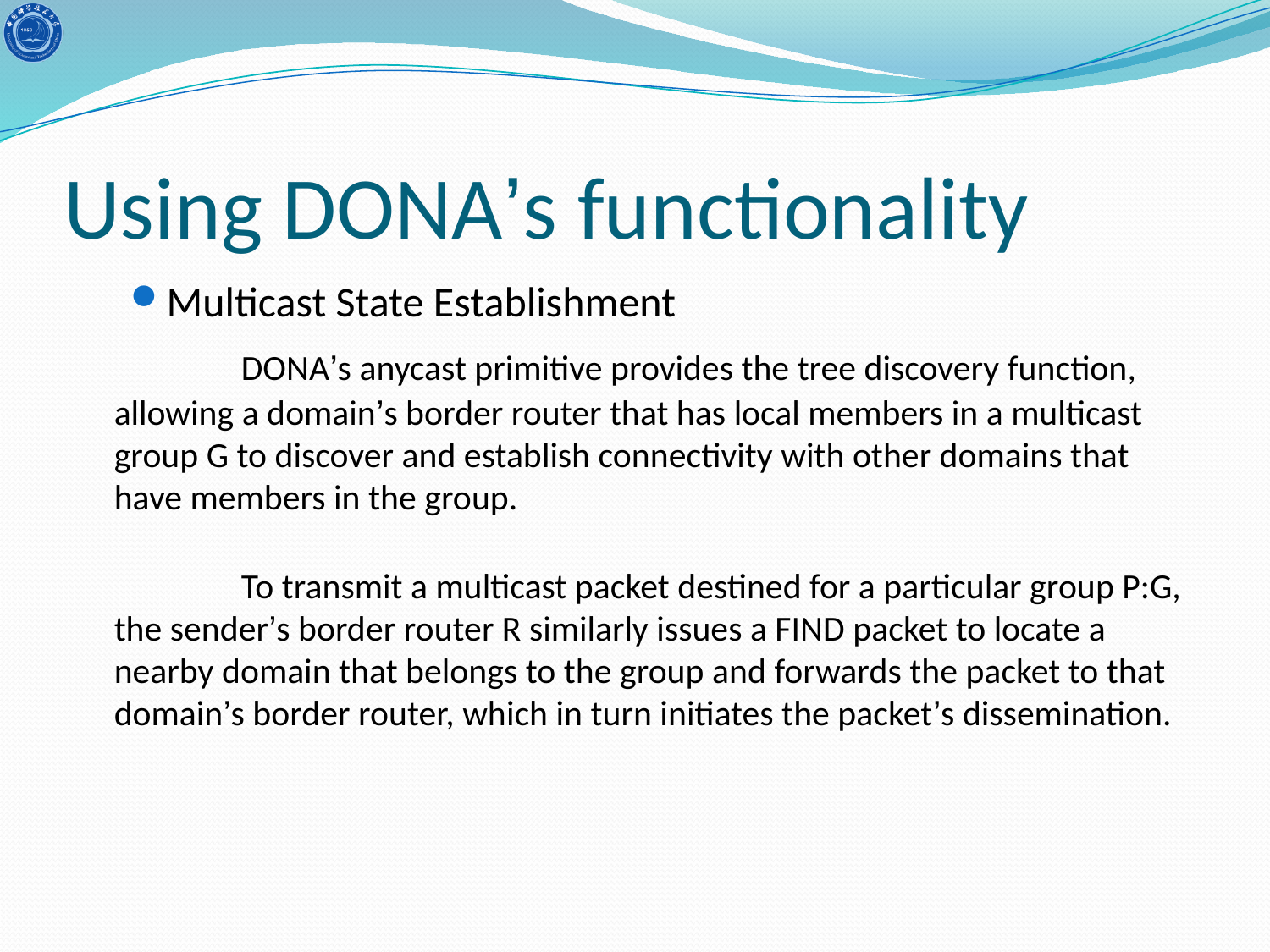

# Using DONA’s functionality
Multicast State Establishment
		DONA’s anycast primitive provides the tree discovery function, allowing a domain’s border router that has local members in a multicast group G to discover and establish connectivity with other domains that have members in the group.

		To transmit a multicast packet destined for a particular group P:G, the sender’s border router R similarly issues a FIND packet to locate a nearby domain that belongs to the group and forwards the packet to that domain’s border router, which in turn initiates the packet’s dissemination.